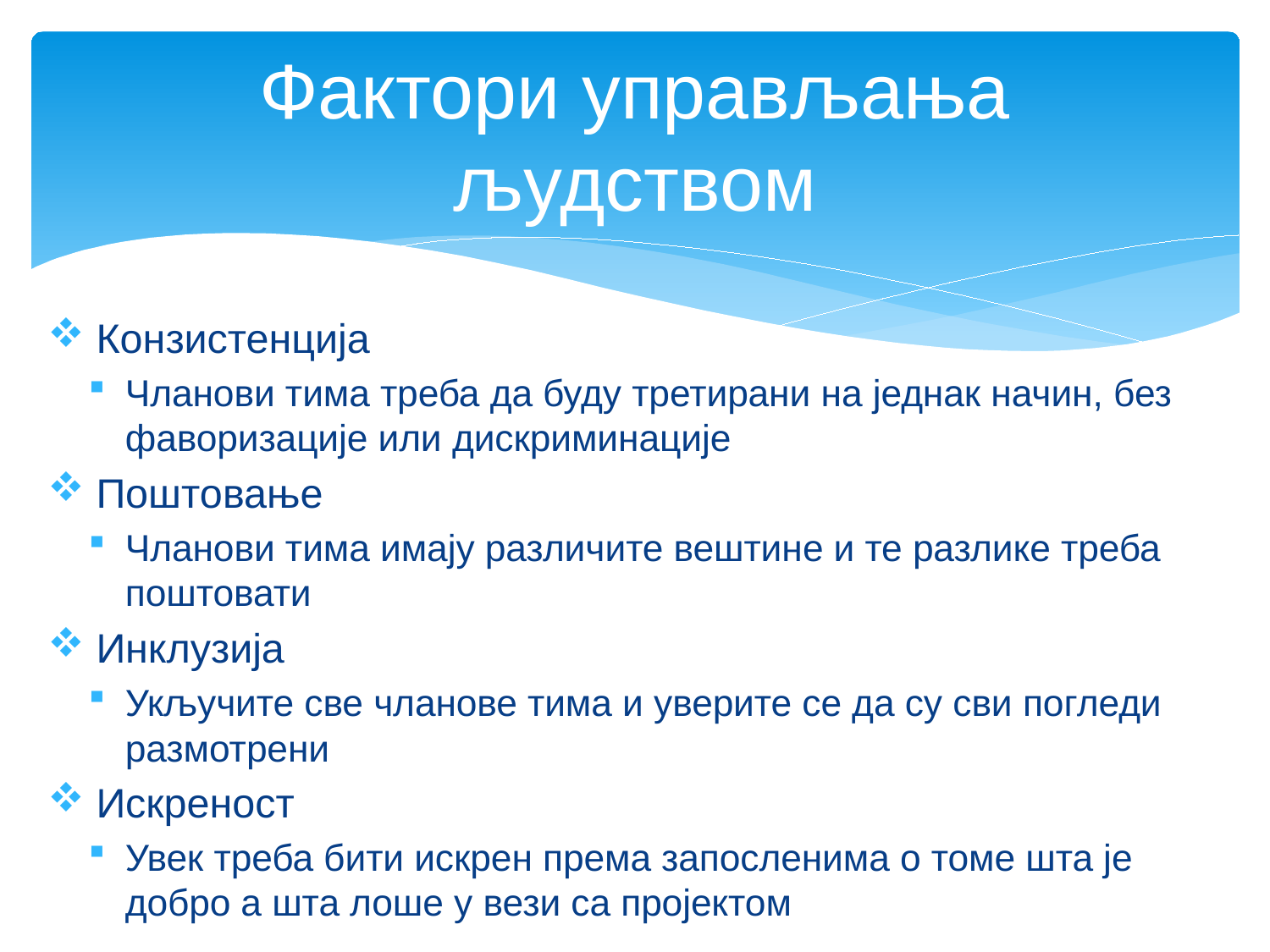

# Фактори управљања људством
 Конзистенција
Чланови тима треба да буду третирани на једнак начин, без фаворизације или дискриминације
 Поштовање
Чланови тима имају различите вештине и те разлике треба поштовати
 Инклузија
Укључите све чланове тима и уверите се да су сви погледи размотрени
 Искреност
Увек треба бити искрен према запосленима о томе шта је добро а шта лоше у вези са пројектом